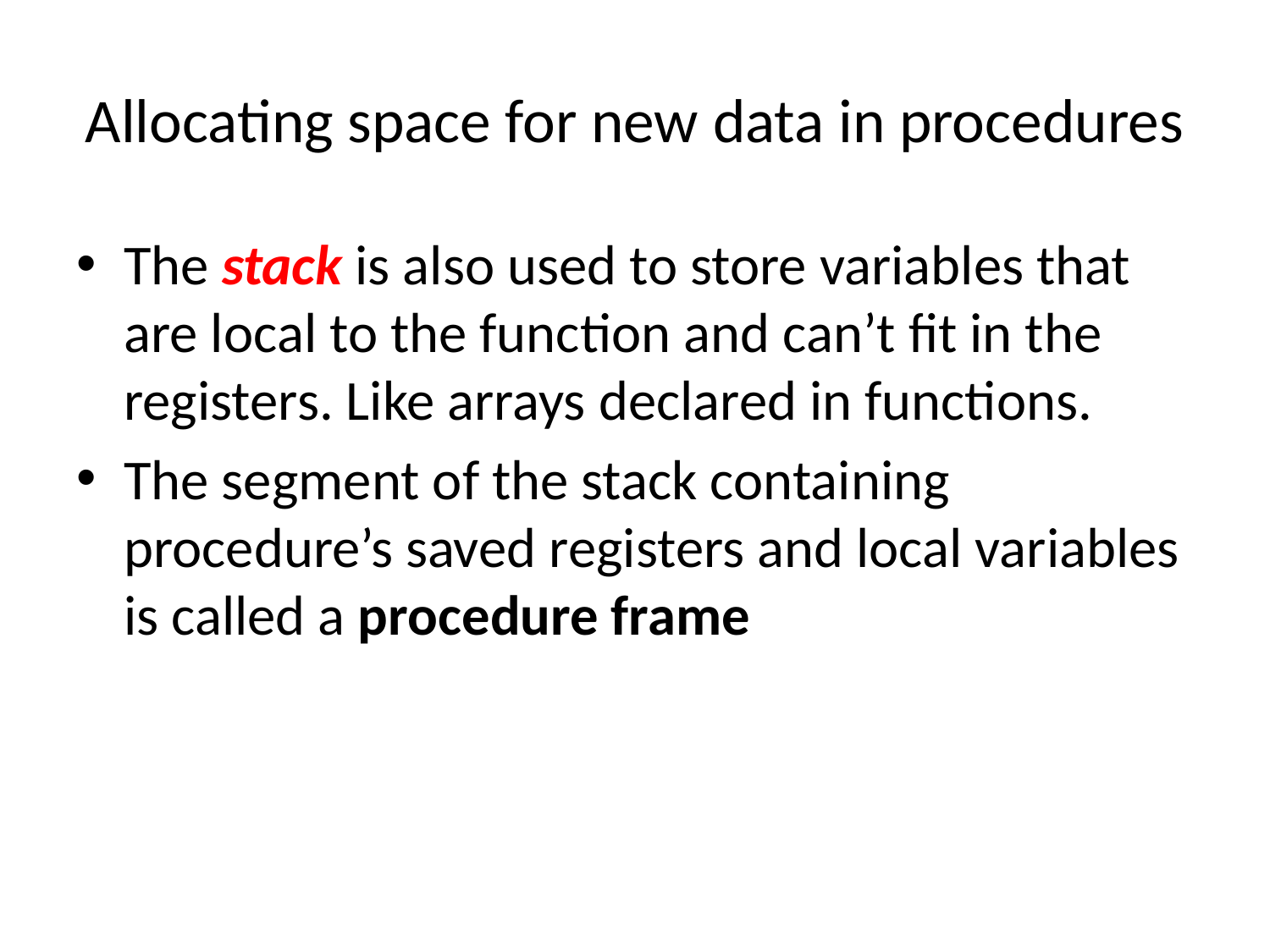

# Allocating space for new data in procedures
The stack is also used to store variables that are local to the function and can’t fit in the registers. Like arrays declared in functions.
The segment of the stack containing procedure’s saved registers and local variables is called a procedure frame